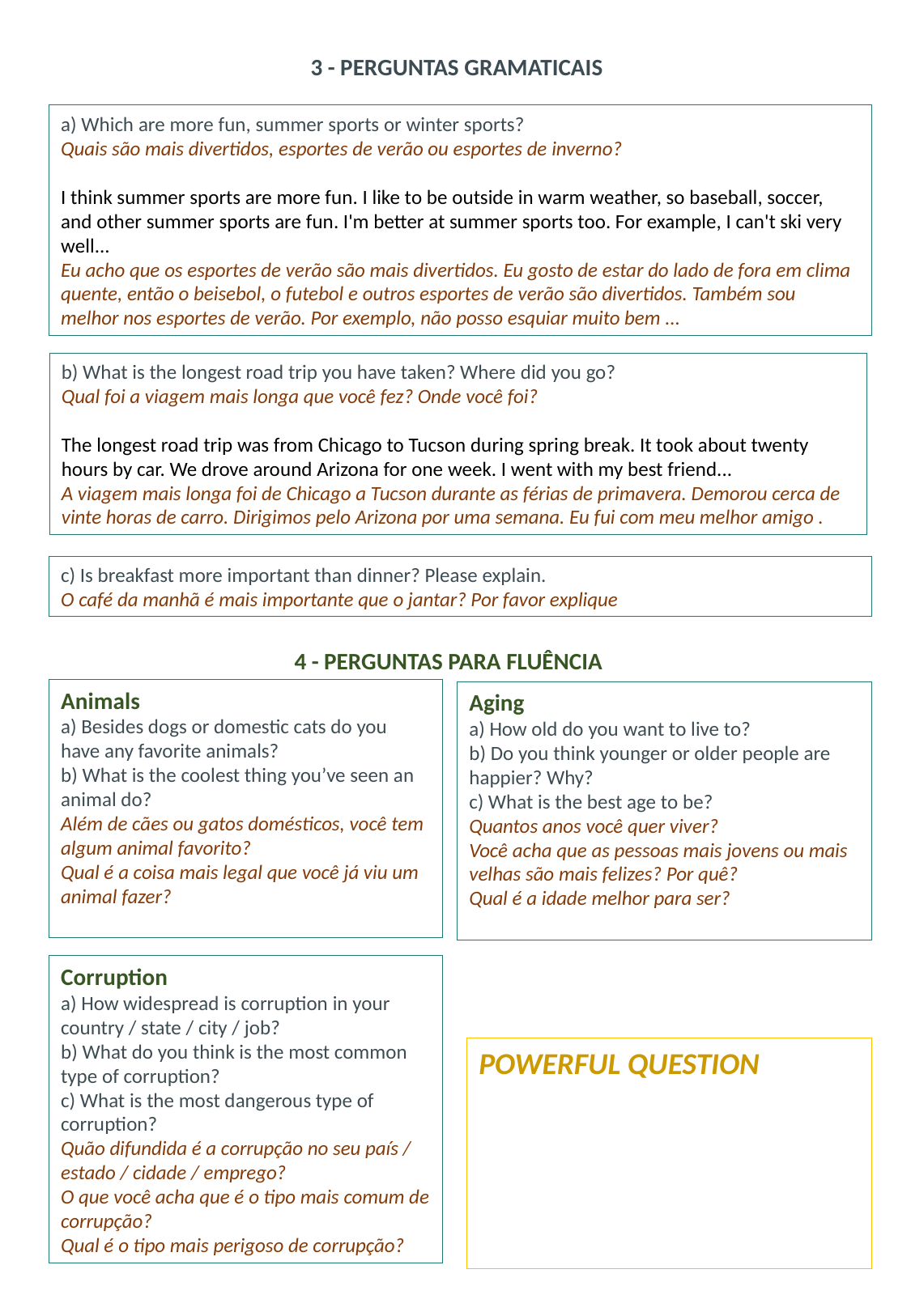

3 - PERGUNTAS GRAMATICAIS
a) Which are more fun, summer sports or winter sports?
Quais são mais divertidos, esportes de verão ou esportes de inverno?

I think summer sports are more fun. I like to be outside in warm weather, so baseball, soccer, and other summer sports are fun. I'm better at summer sports too. For example, I can't ski very well...
Eu acho que os esportes de verão são mais divertidos. Eu gosto de estar do lado de fora em clima quente, então o beisebol, o futebol e outros esportes de verão são divertidos. Também sou melhor nos esportes de verão. Por exemplo, não posso esquiar muito bem ...

b) What is the longest road trip you have taken? Where did you go?
Qual foi a viagem mais longa que você fez? Onde você foi?

The longest road trip was from Chicago to Tucson during spring break. It took about twenty hours by car. We drove around Arizona for one week. I went with my best friend...
A viagem mais longa foi de Chicago a Tucson durante as férias de primavera. Demorou cerca de vinte horas de carro. Dirigimos pelo Arizona por uma semana. Eu fui com meu melhor amigo .
c) Is breakfast more important than dinner? Please explain.
O café da manhã é mais importante que o jantar? Por favor explique
4 - PERGUNTAS PARA FLUÊNCIA
Animals
a) Besides dogs or domestic cats do you have any favorite animals?
b) What is the coolest thing you’ve seen an animal do?
Além de cães ou gatos domésticos, você tem algum animal favorito?
Qual é a coisa mais legal que você já viu um animal fazer?

Aging
a) How old do you want to live to?
b) Do you think younger or older people are happier? Why?
c) What is the best age to be?
Quantos anos você quer viver?
Você acha que as pessoas mais jovens ou mais velhas são mais felizes? Por quê?
Qual é a idade melhor para ser?

Corruption
a) How widespread is corruption in your country / state / city / job?
b) What do you think is the most common type of corruption?
c) What is the most dangerous type of corruption?
Quão difundida é a corrupção no seu país / estado / cidade / emprego?
O que você acha que é o tipo mais comum de corrupção?
Qual é o tipo mais perigoso de corrupção?
POWERFUL QUESTION